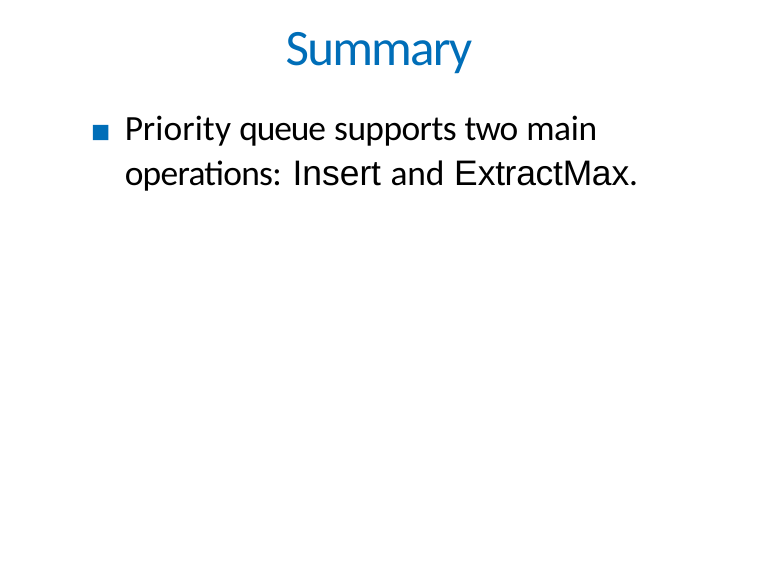

# Summary
Priority queue supports two main operations: Insert and ExtractMax.